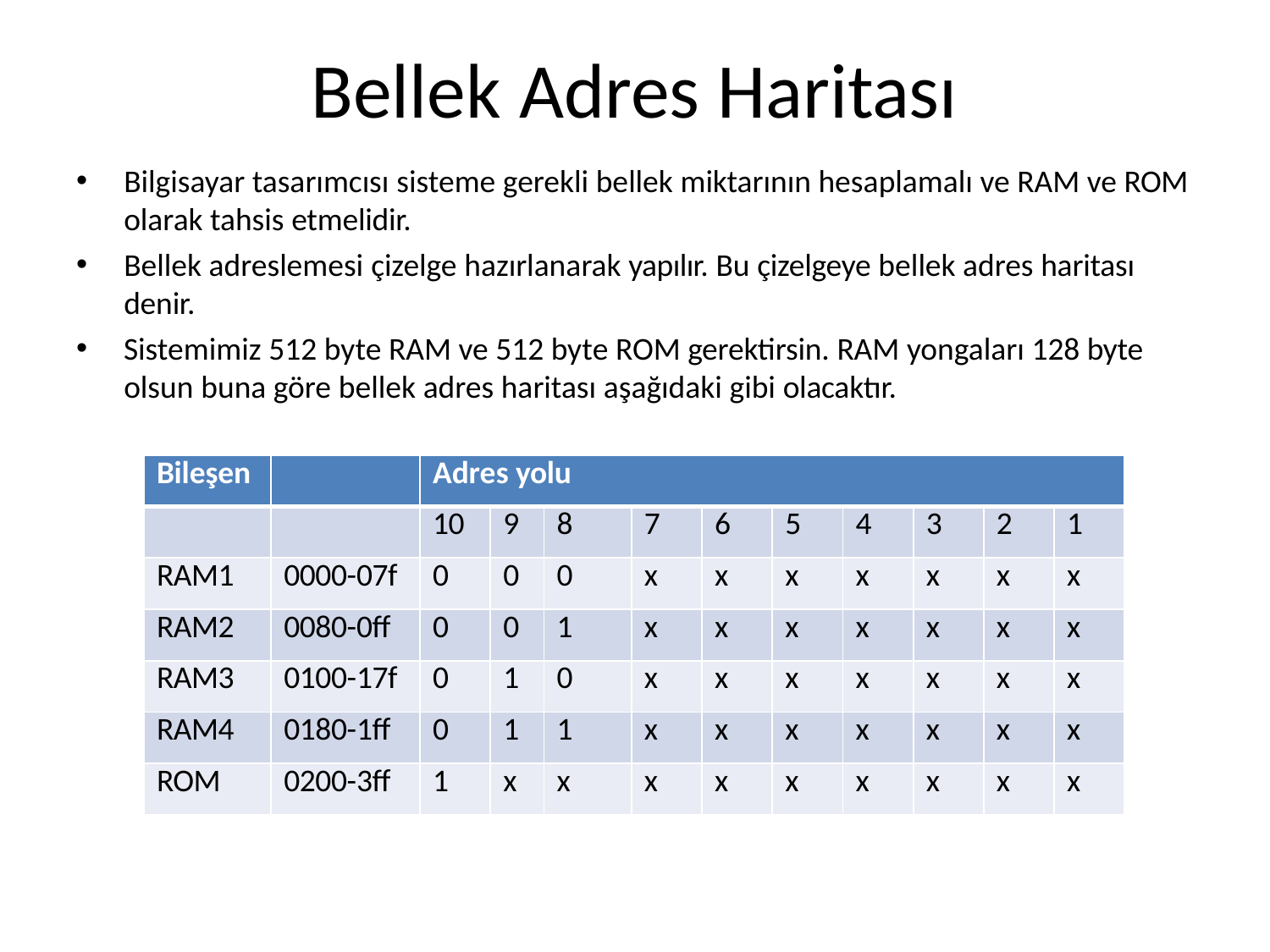

# Bellek Adres Haritası
Bilgisayar tasarımcısı sisteme gerekli bellek miktarının hesaplamalı ve RAM ve ROM olarak tahsis etmelidir.
Bellek adreslemesi çizelge hazırlanarak yapılır. Bu çizelgeye bellek adres haritası denir.
Sistemimiz 512 byte RAM ve 512 byte ROM gerektirsin. RAM yongaları 128 byte
olsun buna göre bellek adres haritası aşağıdaki gibi olacaktır.
| Bileşen |  | Adres yolu |  |  |  |  |  |  |  |  |  |
| --- | --- | --- | --- | --- | --- | --- | --- | --- | --- | --- | --- |
|  |  | 10 | 9 | 8 | 7 | 6 | 5 | 4 | 3 | 2 | 1 |
| RAM1 | 0000-07f | 0 | 0 | 0 | x | x | x | x | x | x | x |
| RAM2 | 0080-0ff | 0 | 0 | 1 | x | x | x | x | x | x | x |
| RAM3 | 0100-17f | 0 | 1 | 0 | x | x | x | x | x | x | x |
| RAM4 | 0180-1ff | 0 | 1 | 1 | x | x | x | x | x | x | x |
| ROM | 0200-3ff | 1 | x | x | x | x | x | x | x | x | x |